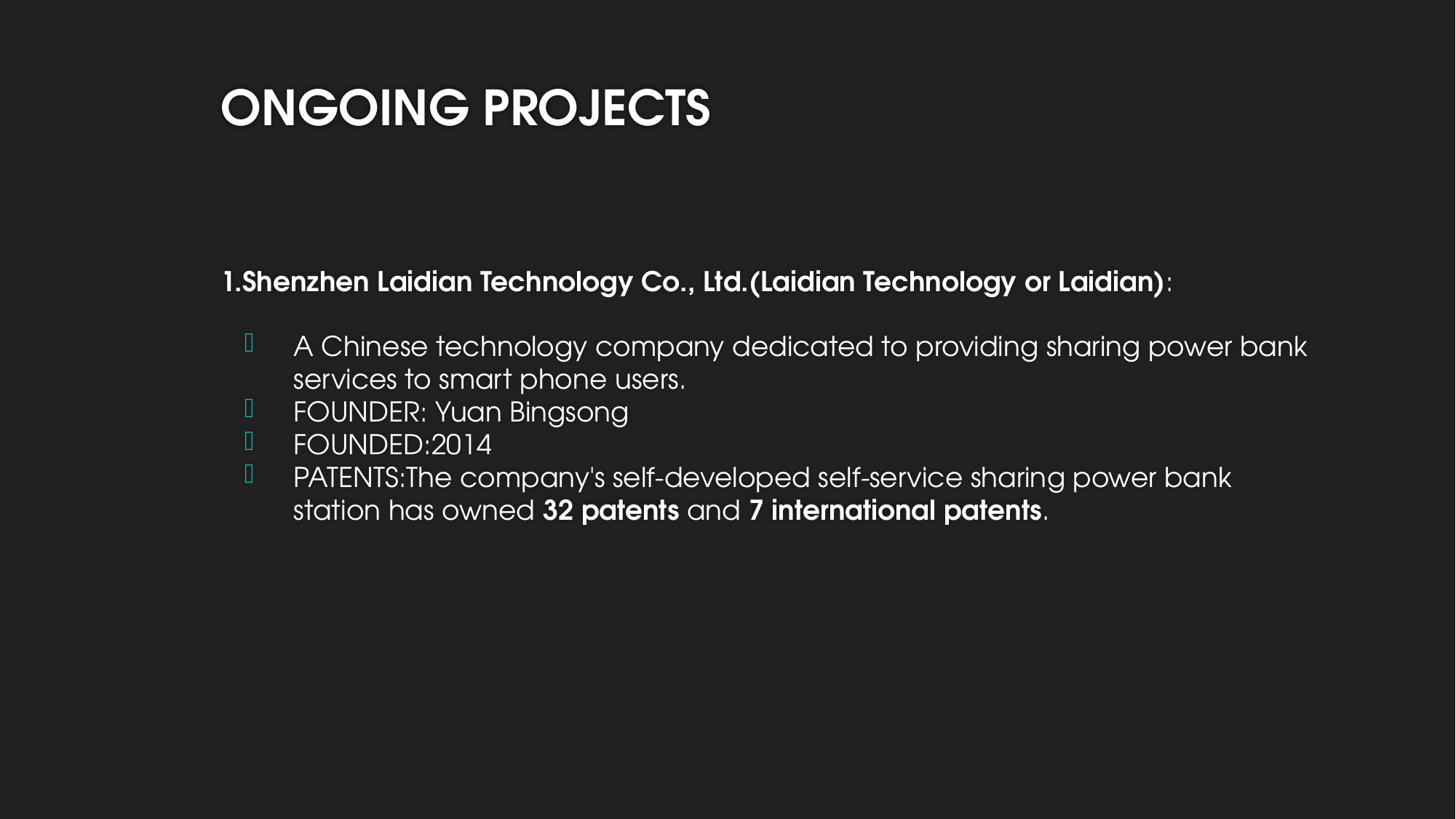

# ONGOING PROJECTS
1.Shenzhen Laidian Technology Co., Ltd.(Laidian Technology or Laidian):
A Chinese technology company dedicated to providing sharing power bank services to smart phone users.
FOUNDER: Yuan Bingsong
FOUNDED:2014
PATENTS:The company's self-developed self-service sharing power bank station has owned 32 patents and 7 international patents.